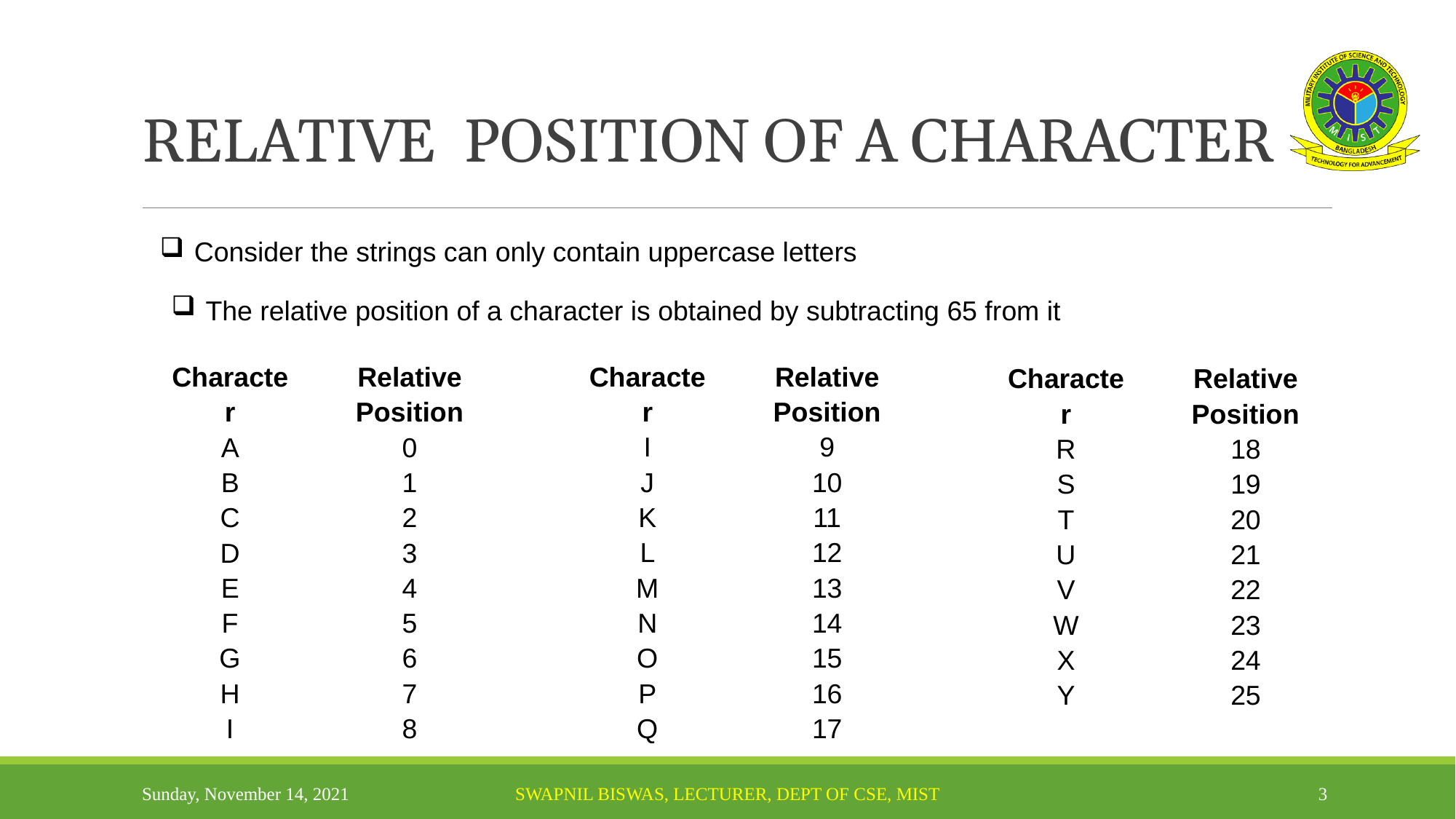

# RELATIVE  POSITION OF A CHARACTER
Consider the strings can only contain uppercase letters
The relative position of a character is obtained by subtracting 65 from it
| Character | Relative Position |
| --- | --- |
| I | 9 |
| J | 10 |
| K | 11 |
| L | 12 |
| M | 13 |
| N | 14 |
| O | 15 |
| P | 16 |
| Q | 17 |
| Character | Relative Position |
| --- | --- |
| A | 0 |
| B | 1 |
| C | 2 |
| D | 3 |
| E | 4 |
| F | 5 |
| G | 6 |
| H | 7 |
| I | 8 |
| Character | Relative Position |
| --- | --- |
| R | 18 |
| S | 19 |
| T | 20 |
| U | 21 |
| V | 22 |
| W | 23 |
| X | 24 |
| Y | 25 |
Sunday, November 14, 2021
Swapnil Biswas, Lecturer, Dept of CSE, MIST
3